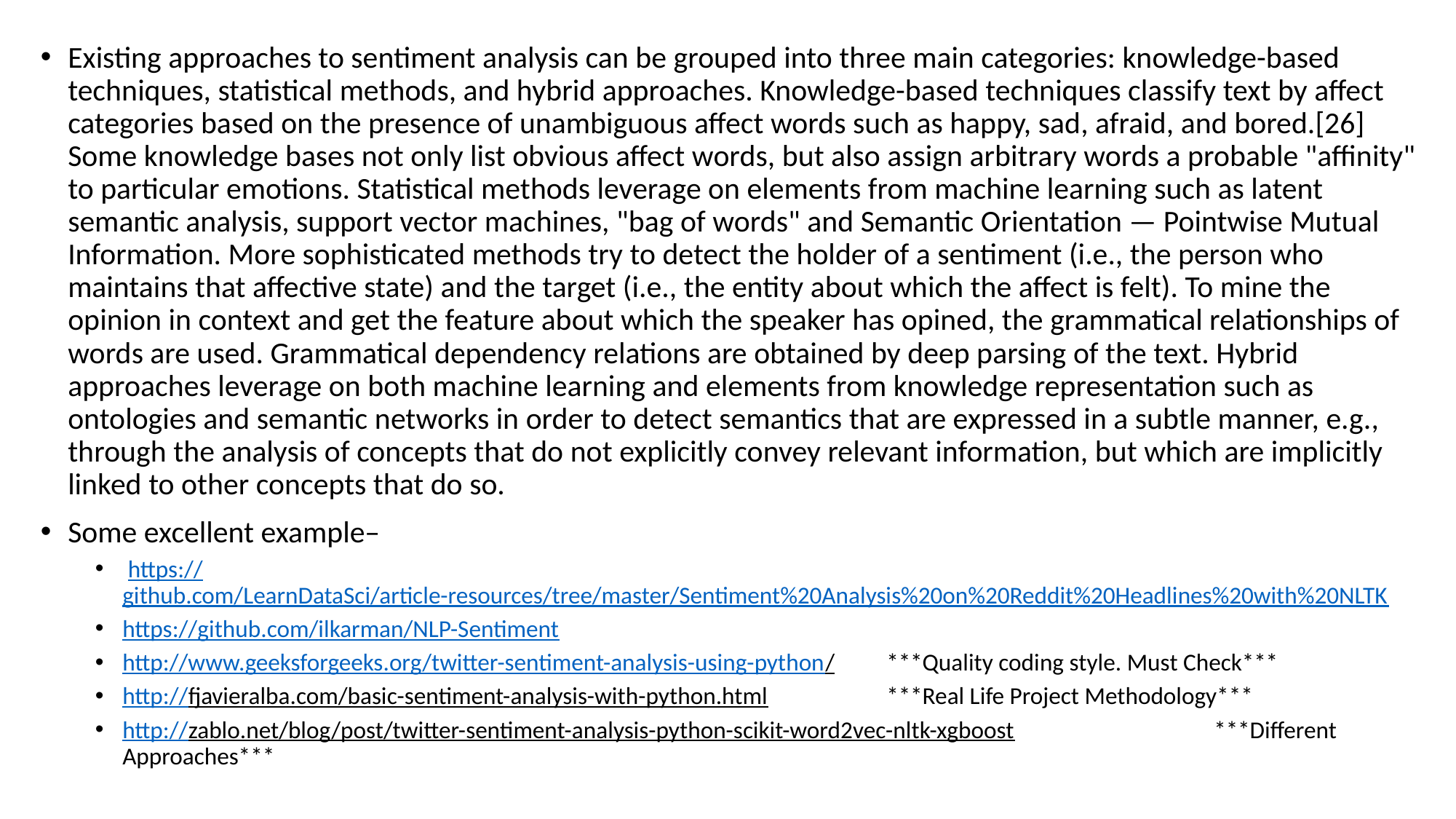

Existing approaches to sentiment analysis can be grouped into three main categories: knowledge-based techniques, statistical methods, and hybrid approaches. Knowledge-based techniques classify text by affect categories based on the presence of unambiguous affect words such as happy, sad, afraid, and bored.[26] Some knowledge bases not only list obvious affect words, but also assign arbitrary words a probable "affinity" to particular emotions. Statistical methods leverage on elements from machine learning such as latent semantic analysis, support vector machines, "bag of words" and Semantic Orientation — Pointwise Mutual Information. More sophisticated methods try to detect the holder of a sentiment (i.e., the person who maintains that affective state) and the target (i.e., the entity about which the affect is felt). To mine the opinion in context and get the feature about which the speaker has opined, the grammatical relationships of words are used. Grammatical dependency relations are obtained by deep parsing of the text. Hybrid approaches leverage on both machine learning and elements from knowledge representation such as ontologies and semantic networks in order to detect semantics that are expressed in a subtle manner, e.g., through the analysis of concepts that do not explicitly convey relevant information, but which are implicitly linked to other concepts that do so.
Some excellent example–
 https://github.com/LearnDataSci/article-resources/tree/master/Sentiment%20Analysis%20on%20Reddit%20Headlines%20with%20NLTK
https://github.com/ilkarman/NLP-Sentiment
http://www.geeksforgeeks.org/twitter-sentiment-analysis-using-python/	***Quality coding style. Must Check***
http://fjavieralba.com/basic-sentiment-analysis-with-python.html		***Real Life Project Methodology***
http://zablo.net/blog/post/twitter-sentiment-analysis-python-scikit-word2vec-nltk-xgboost		***Different Approaches***